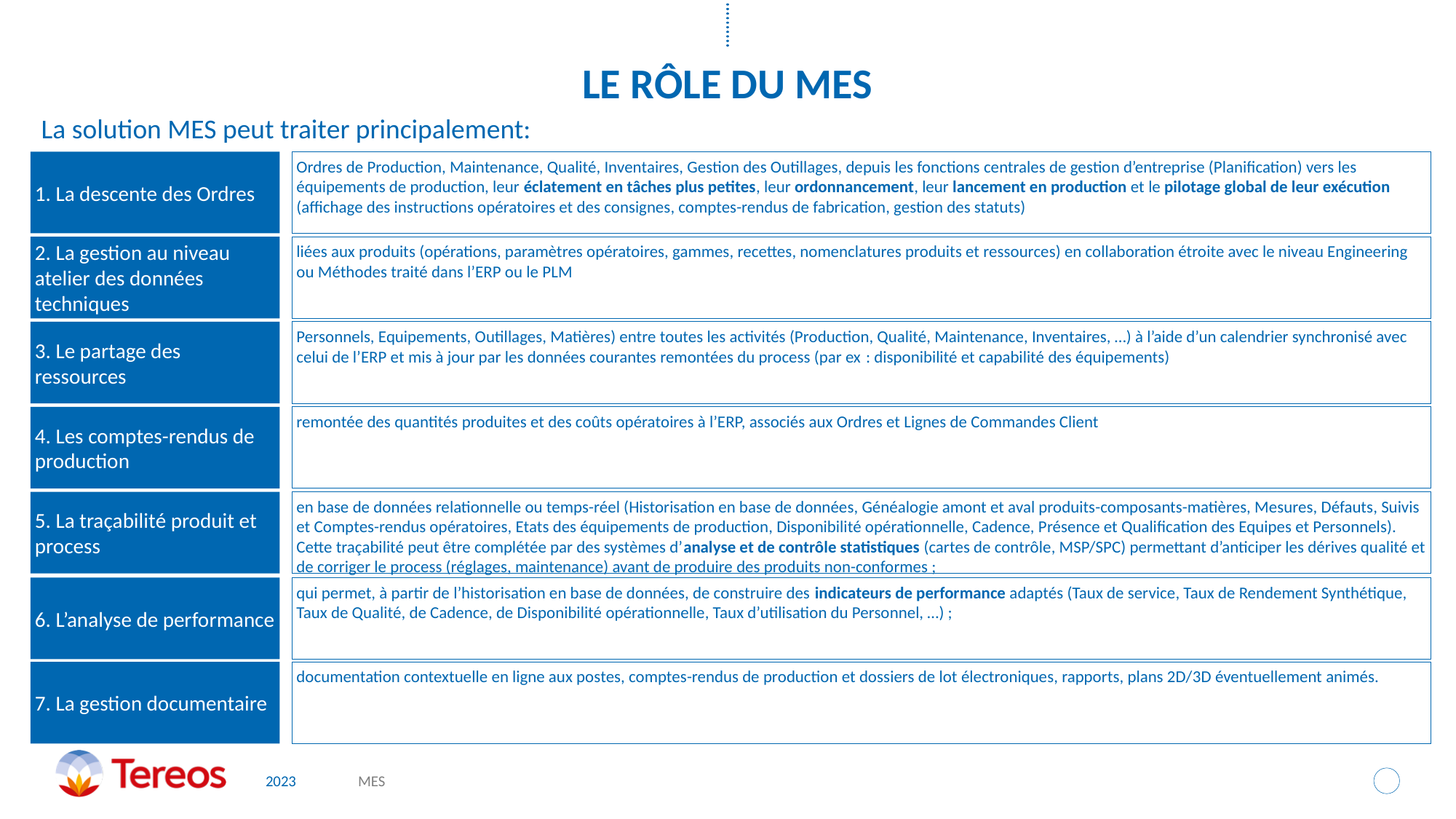

# Le rôle du MES
La solution MES peut traiter principalement:
1. La descente des Ordres
Ordres de Production, Maintenance, Qualité, Inventaires, Gestion des Outillages, depuis les fonctions centrales de gestion d’entreprise (Planification) vers les équipements de production, leur éclatement en tâches plus petites, leur ordonnancement, leur lancement en production et le pilotage global de leur exécution (affichage des instructions opératoires et des consignes, comptes-rendus de fabrication, gestion des statuts)
2. La gestion au niveau atelier des données techniques
liées aux produits (opérations, paramètres opératoires, gammes, recettes, nomenclatures produits et ressources) en collaboration étroite avec le niveau Engineering ou Méthodes traité dans l’ERP ou le PLM
3. Le partage des ressources
Personnels, Equipements, Outillages, Matières) entre toutes les activités (Production, Qualité, Maintenance, Inventaires, …) à l’aide d’un calendrier synchronisé avec celui de l’ERP et mis à jour par les données courantes remontées du process (par ex : disponibilité et capabilité des équipements)
4. Les comptes-rendus de production
remontée des quantités produites et des coûts opératoires à l’ERP, associés aux Ordres et Lignes de Commandes Client
5. La traçabilité produit et process
en base de données relationnelle ou temps-réel (Historisation en base de données, Généalogie amont et aval produits-composants-matières, Mesures, Défauts, Suivis et Comptes-rendus opératoires, Etats des équipements de production, Disponibilité opérationnelle, Cadence, Présence et Qualification des Equipes et Personnels). Cette traçabilité peut être complétée par des systèmes d’analyse et de contrôle statistiques (cartes de contrôle, MSP/SPC) permettant d’anticiper les dérives qualité et de corriger le process (réglages, maintenance) avant de produire des produits non-conformes ;
6. L’analyse de performance
qui permet, à partir de l’historisation en base de données, de construire des indicateurs de performance adaptés (Taux de service, Taux de Rendement Synthétique, Taux de Qualité, de Cadence, de Disponibilité opérationnelle, Taux d’utilisation du Personnel, …) ;
7. La gestion documentaire
documentation contextuelle en ligne aux postes, comptes-rendus de production et dossiers de lot électroniques, rapports, plans 2D/3D éventuellement animés.
8
2023
MES